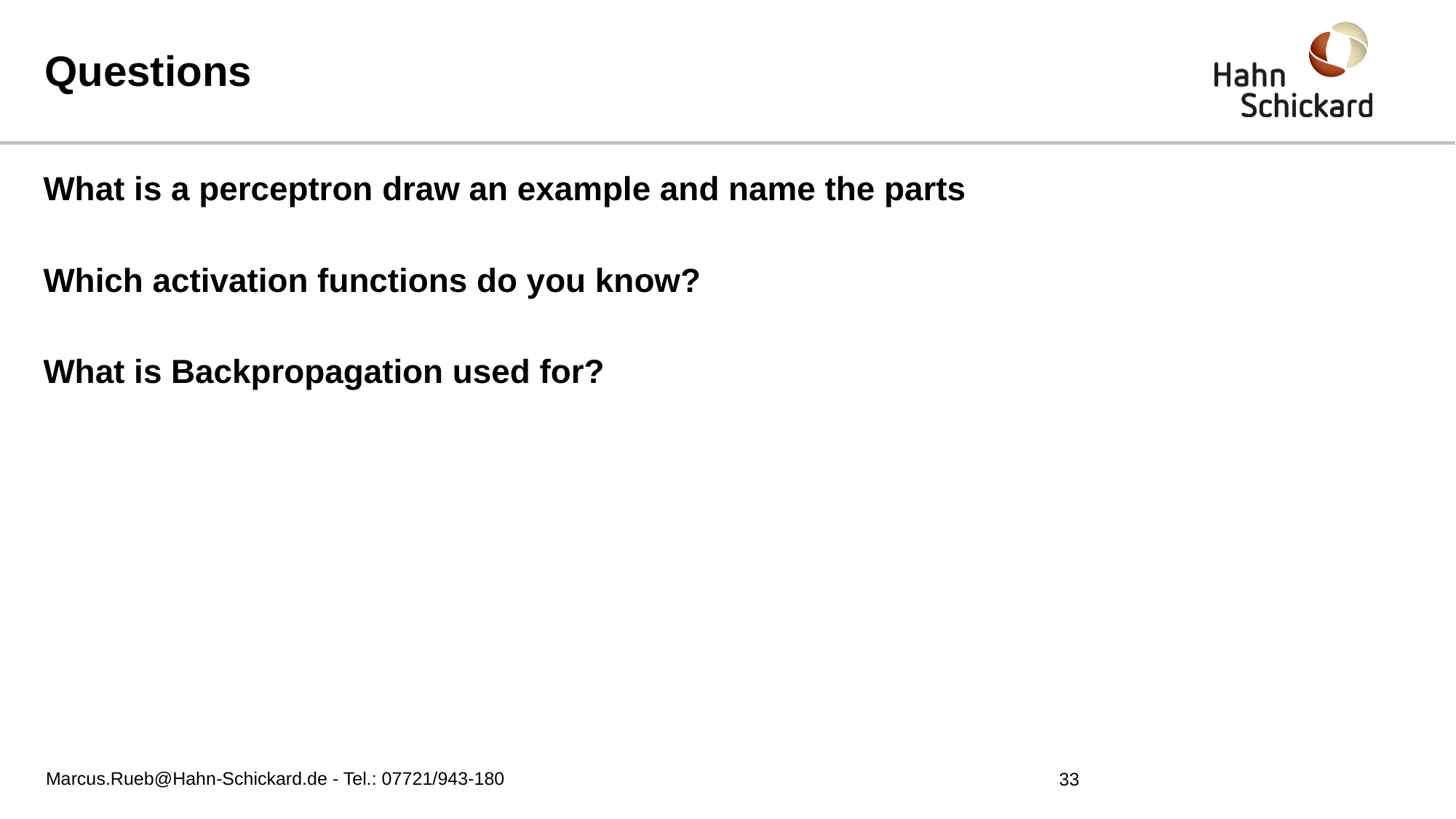

# Questions
What is a perceptron draw an example and name the parts
Which activation functions do you know?
What is Backpropagation used for?

Marcus.Rueb@Hahn-Schickard.de - Tel.: 07721/943-180
33